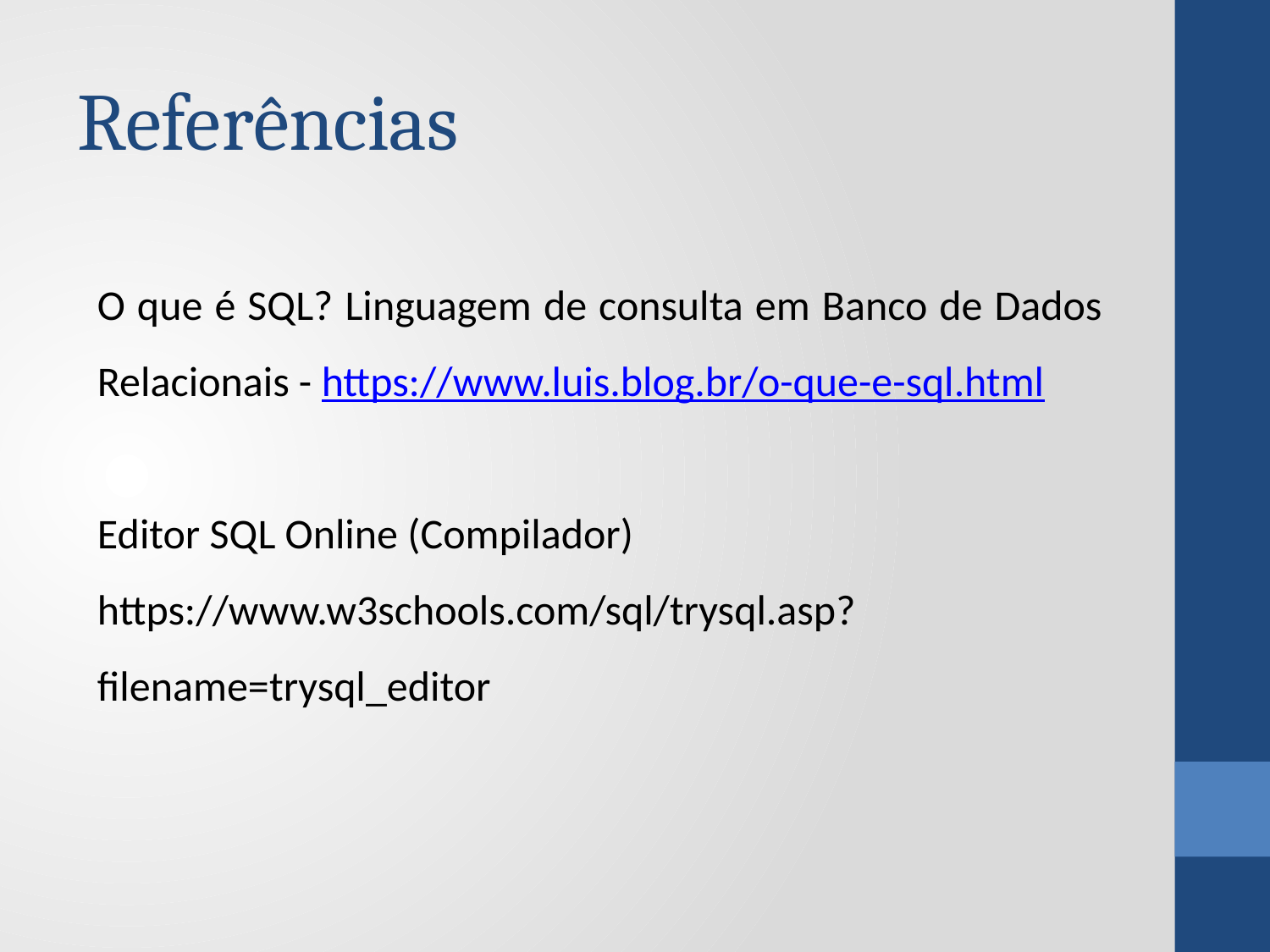

# Referências
O que é SQL? Linguagem de consulta em Banco de Dados Relacionais - https://www.luis.blog.br/o-que-e-sql.html

Editor SQL Online (Compilador)
https://www.w3schools.com/sql/trysql.asp?filename=trysql_editor